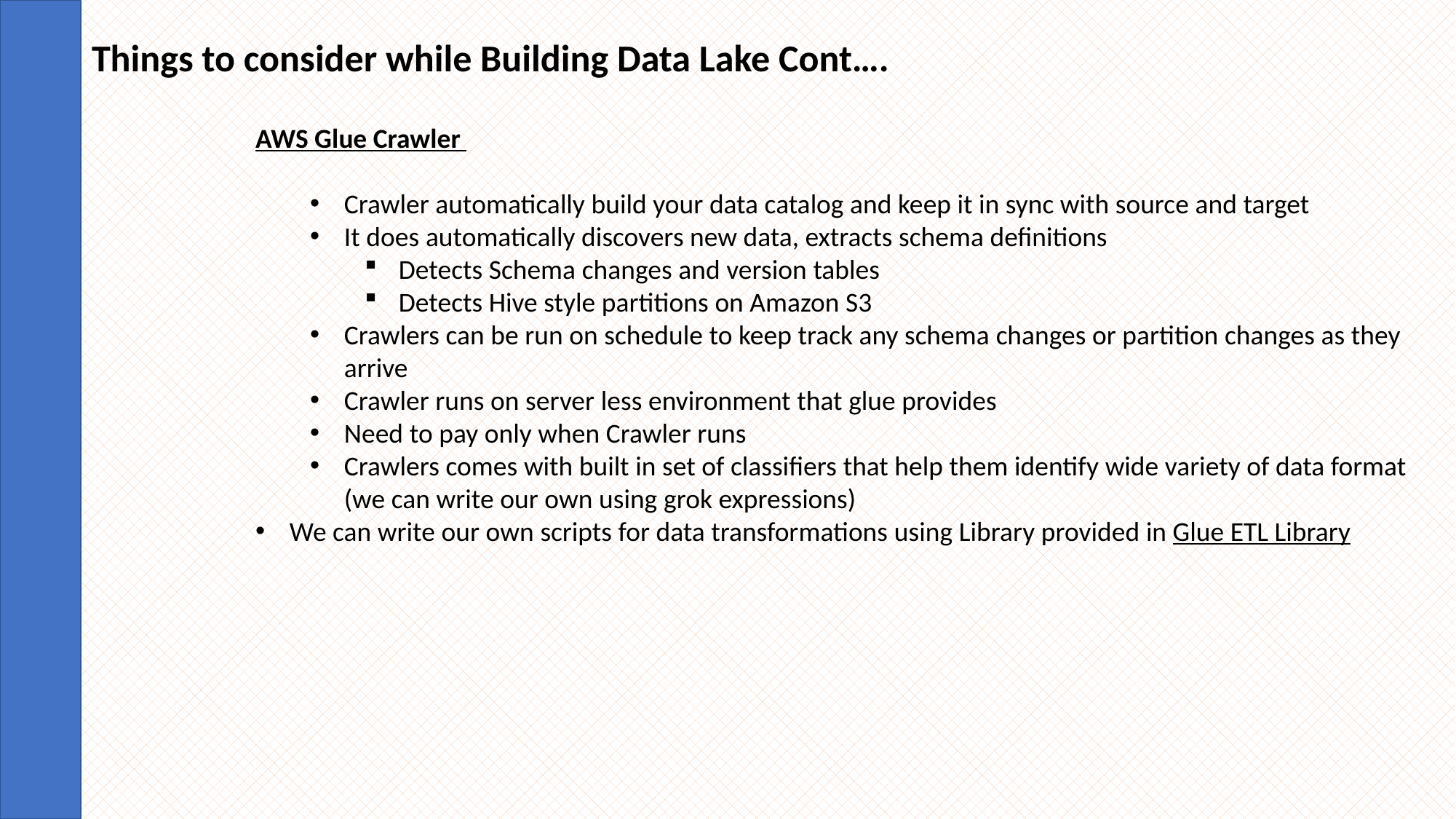

Things to consider while Building Data Lake Cont….

AWS Glue Crawler

Crawler automatically build your data catalog and keep it in sync with source and target
It does automatically discovers new data, extracts schema definitions
Detects Schema changes and version tables
Detects Hive style partitions on Amazon S3
Crawlers can be run on schedule to keep track any schema changes or partition changes as they arrive
Crawler runs on server less environment that glue provides
Need to pay only when Crawler runs
Crawlers comes with built in set of classifiers that help them identify wide variety of data format (we can write our own using grok expressions)
We can write our own scripts for data transformations using Library provided in Glue ETL Library